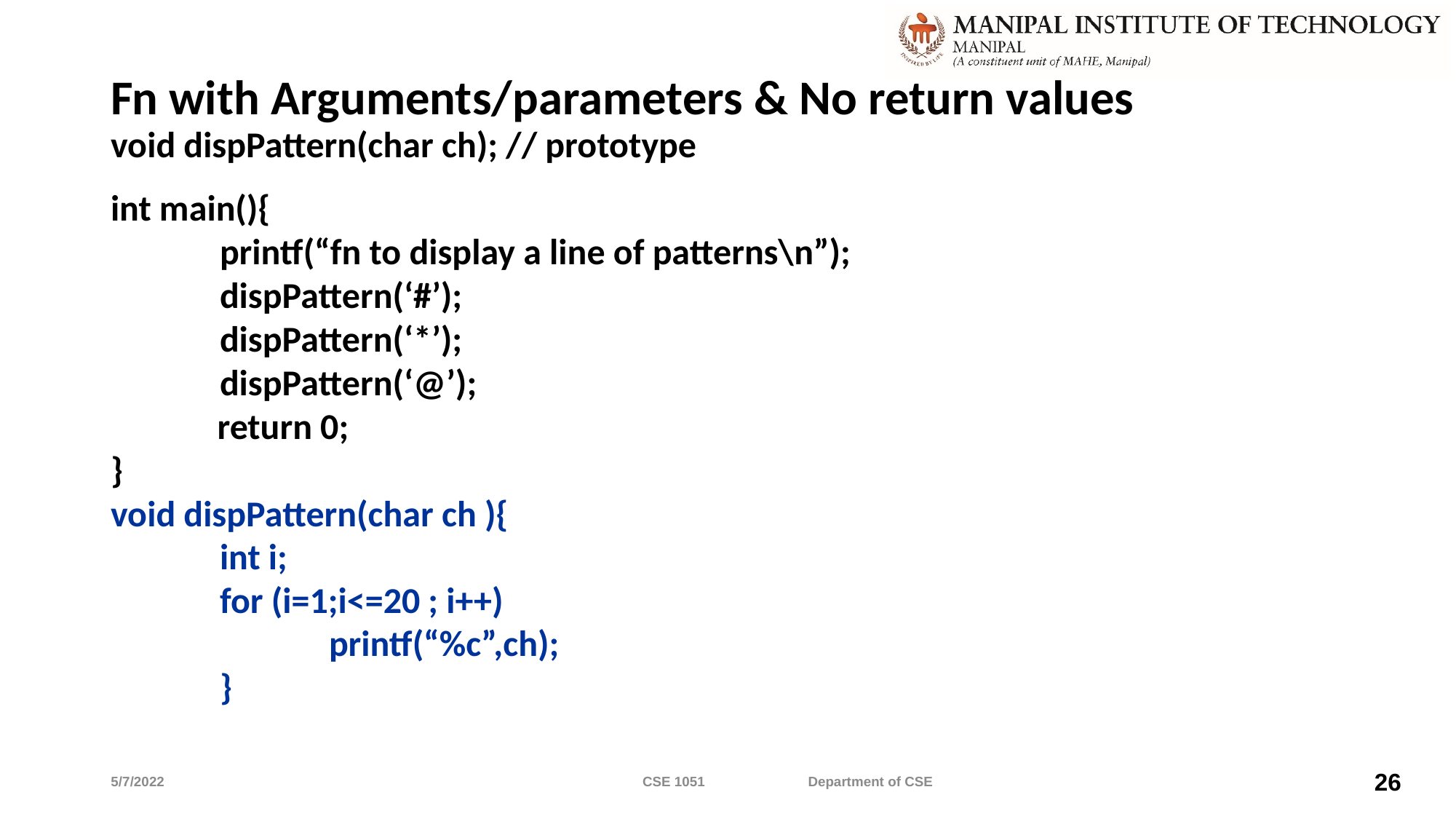

# Fn with Arguments/parameters & No return values
void dispPattern(char ch); // prototype

int main(){
	printf(“fn to display a line of patterns\n”);
  	dispPattern(‘#’);
  	dispPattern(‘*’);
  	dispPattern(‘@’);
             return 0;
}
void dispPattern(char ch ){
	int i;
      	for (i=1;i<=20 ; i++)
      		printf(“%c”,ch);
  	}
5/7/2022
CSE 1051                           Department of CSE
26